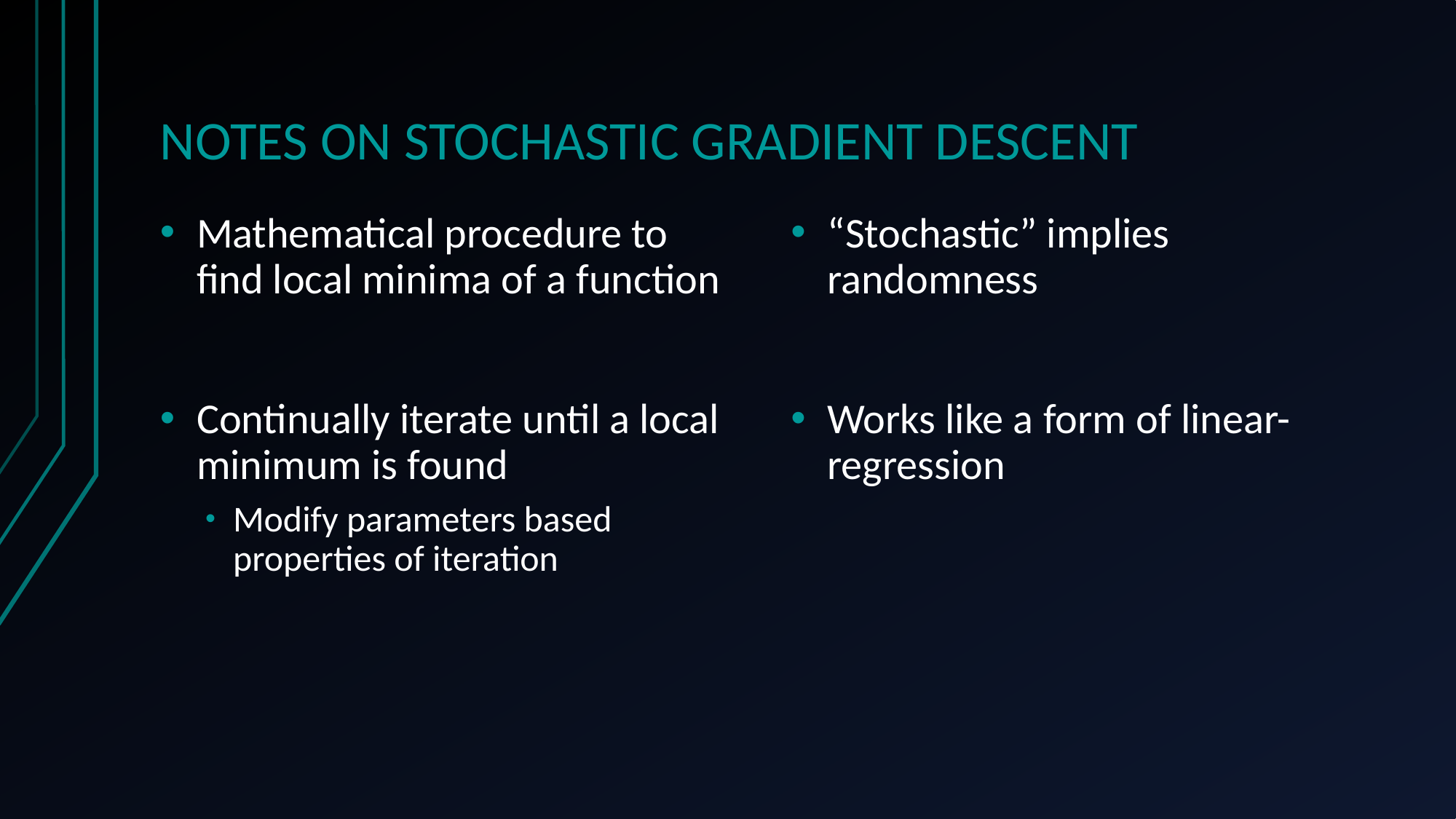

# NOTES ON STOCHASTIC GRADIENT DESCENT
Mathematical procedure to find local minima of a function

Continually iterate until a local minimum is found
Modify parameters based properties of iteration

“Stochastic” implies randomness

Works like a form of linear- regression